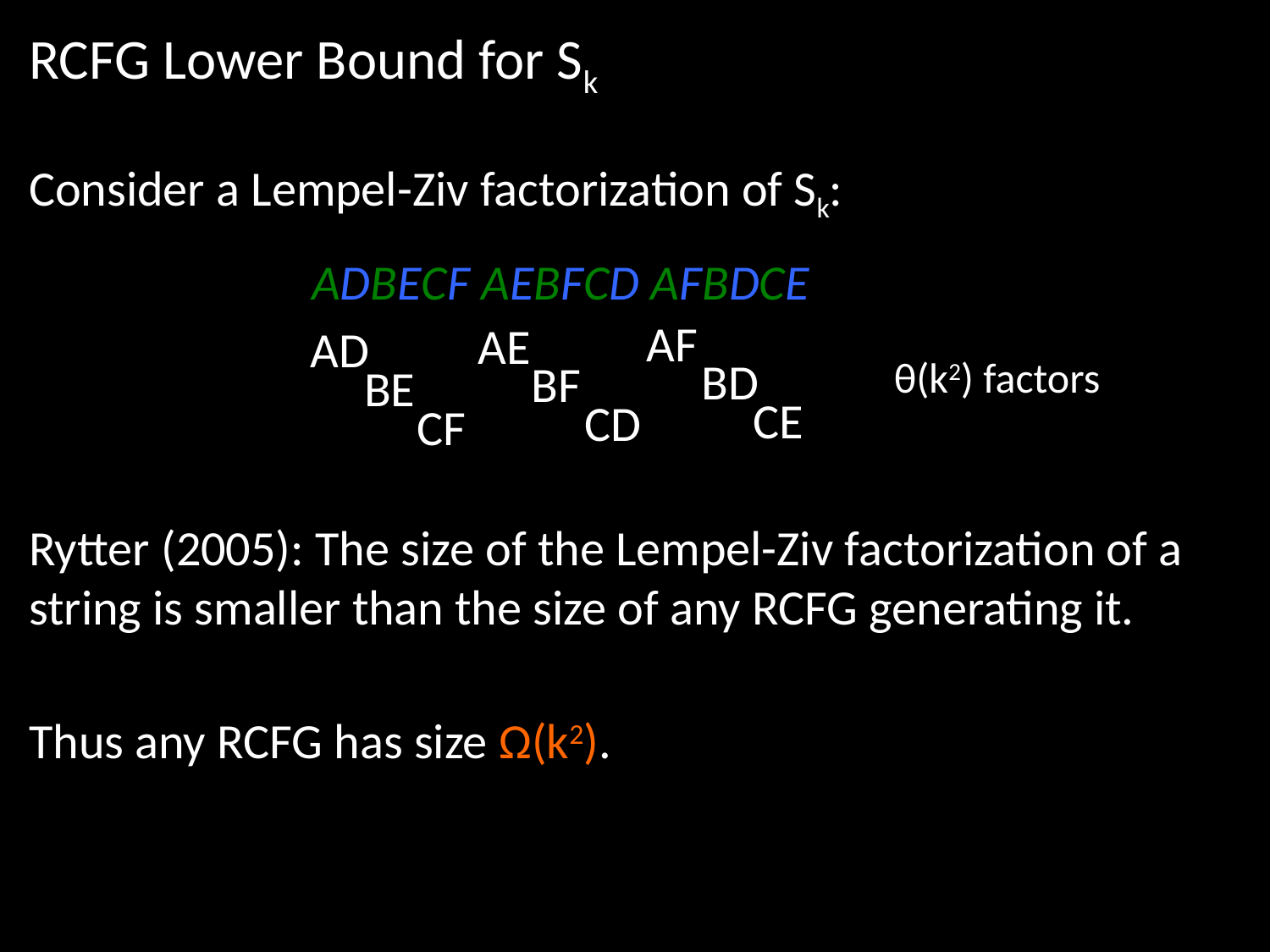

RCFG Lower Bound for Sk
Consider a Lempel-Ziv factorization of Sk:
ADBECF AEBFCD AFBDCE
AF
AE
BD
BF
CE
CD
AD
θ(k2) factors
BE
CF
Rytter (2005): The size of the Lempel-Ziv factorization of a string is smaller than the size of any RCFG generating it.
Thus any RCFG has size Ω(k2).